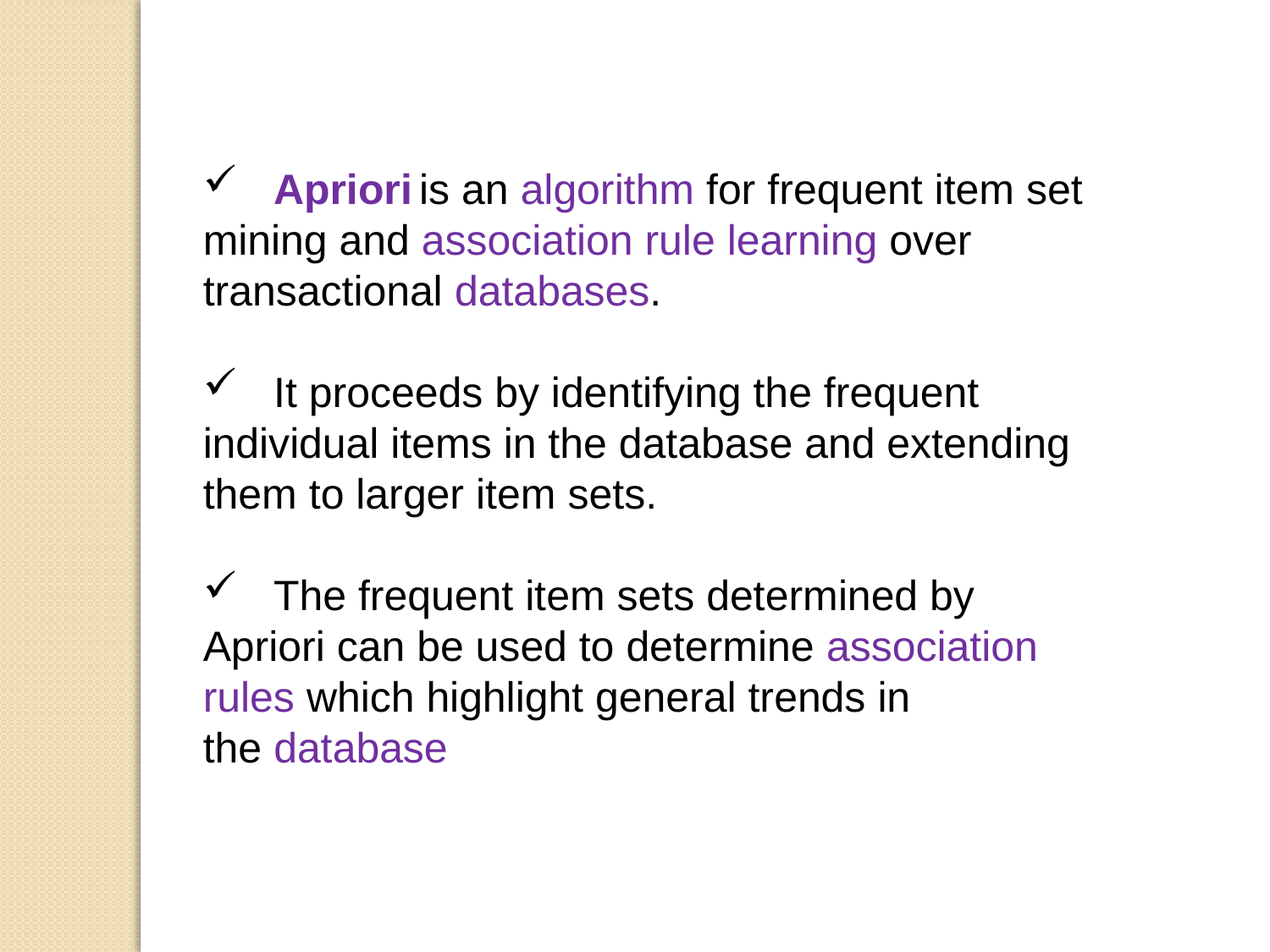

Apriori is an algorithm for frequent item set mining and association rule learning over transactional databases.

   It proceeds by identifying the frequent individual items in the database and extending them to larger item sets.

   The frequent item sets determined by Apriori can be used to determine association rules which highlight general trends in the database